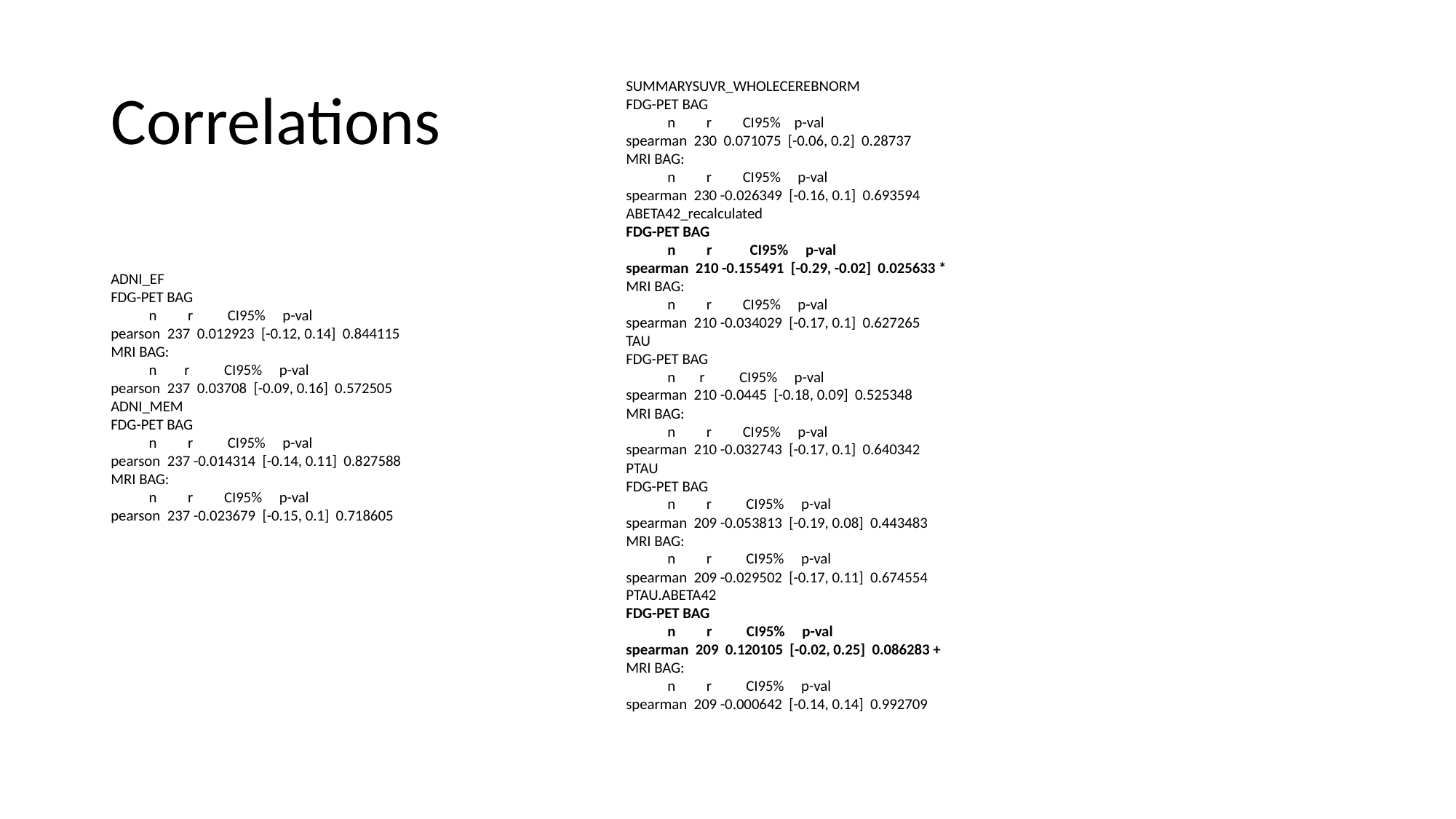

# Correlations
SUMMARYSUVR_WHOLECEREBNORM
FDG-PET BAG
            n         r         CI95%    p-val
spearman  230  0.071075  [-0.06, 0.2]  0.28737
MRI BAG:
            n         r         CI95%     p-val
spearman  230 -0.026349  [-0.16, 0.1]  0.693594
ABETA42_recalculated
FDG-PET BAG
            n         r           CI95%     p-val
spearman  210 -0.155491  [-0.29, -0.02]  0.025633 *
MRI BAG:
            n         r         CI95%     p-val
spearman  210 -0.034029  [-0.17, 0.1]  0.627265
TAU
FDG-PET BAG
            n       r          CI95%     p-val
spearman  210 -0.0445  [-0.18, 0.09]  0.525348
MRI BAG:
            n         r         CI95%     p-val
spearman  210 -0.032743  [-0.17, 0.1]  0.640342
PTAU
FDG-PET BAG
            n         r          CI95%     p-val
spearman  209 -0.053813  [-0.19, 0.08]  0.443483
MRI BAG:
            n         r          CI95%     p-val
spearman  209 -0.029502  [-0.17, 0.11]  0.674554
PTAU.ABETA42
FDG-PET BAG
            n         r          CI95%     p-val
spearman  209  0.120105  [-0.02, 0.25]  0.086283 +
MRI BAG:
            n         r          CI95%     p-val
spearman  209 -0.000642  [-0.14, 0.14]  0.992709
ADNI_EF
FDG-PET BAG
           n         r          CI95%     p-val
pearson  237  0.012923  [-0.12, 0.14]  0.844115
MRI BAG:
           n        r          CI95%     p-val
pearson  237  0.03708  [-0.09, 0.16]  0.572505
ADNI_MEM
FDG-PET BAG
           n         r          CI95%     p-val
pearson  237 -0.014314  [-0.14, 0.11]  0.827588
MRI BAG:
           n         r         CI95%     p-val
pearson  237 -0.023679  [-0.15, 0.1]  0.718605